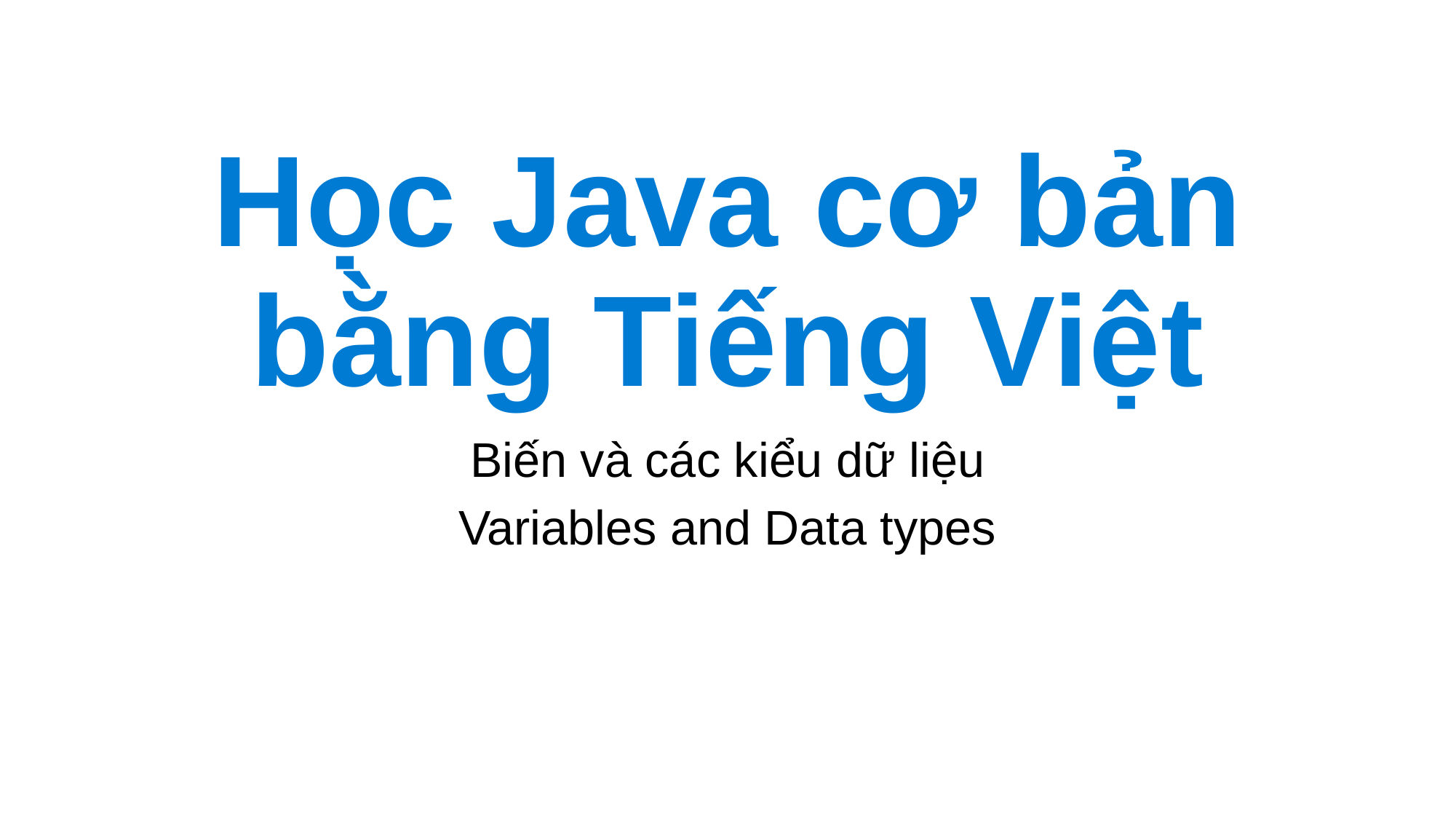

Học Java cơ bản bằng Tiếng Việt
Biến và các kiểu dữ liệu
Variables and Data types